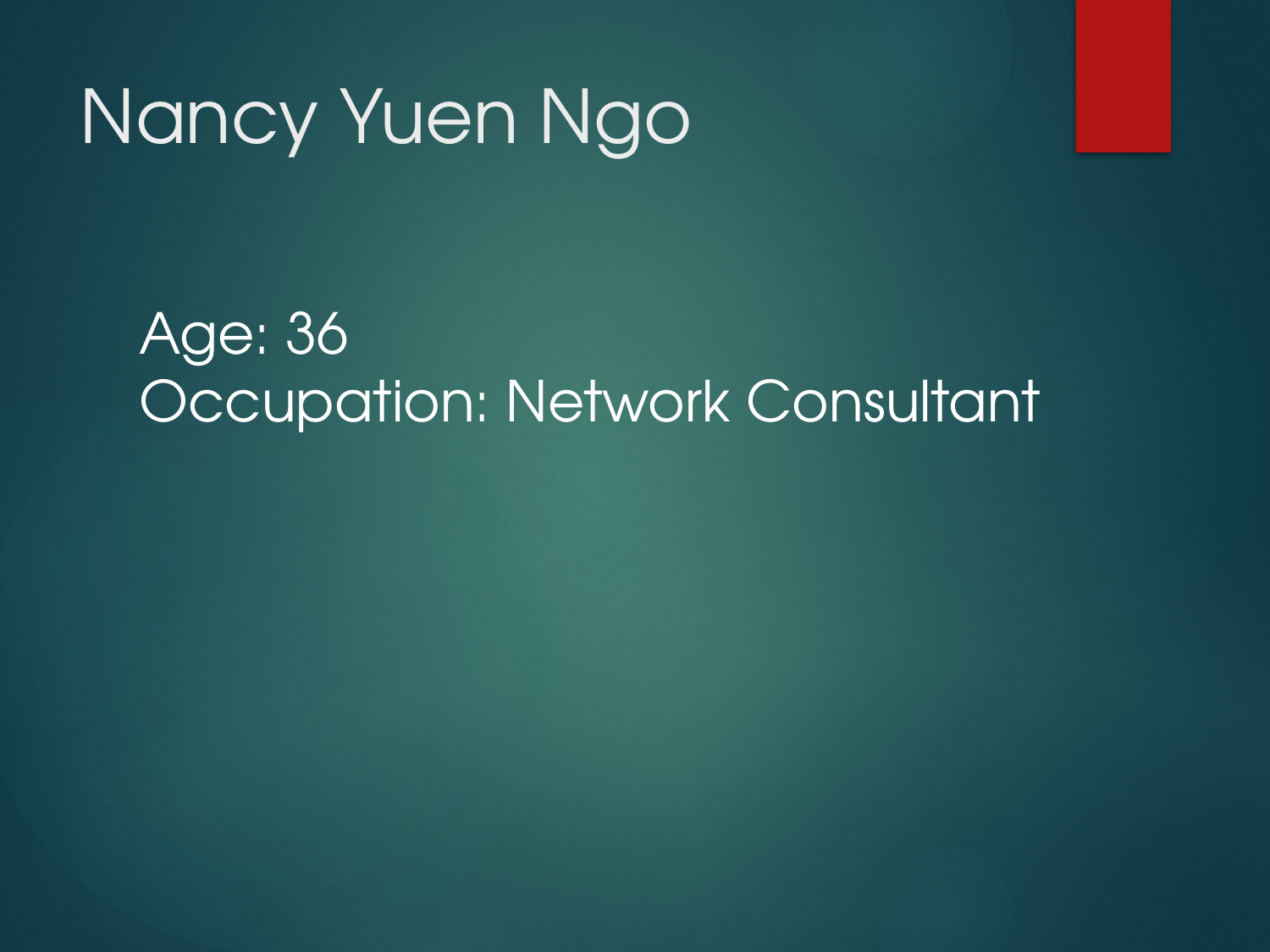

# Nancy Yuen Ngo

Age: 36
Occupation: Network Consultant